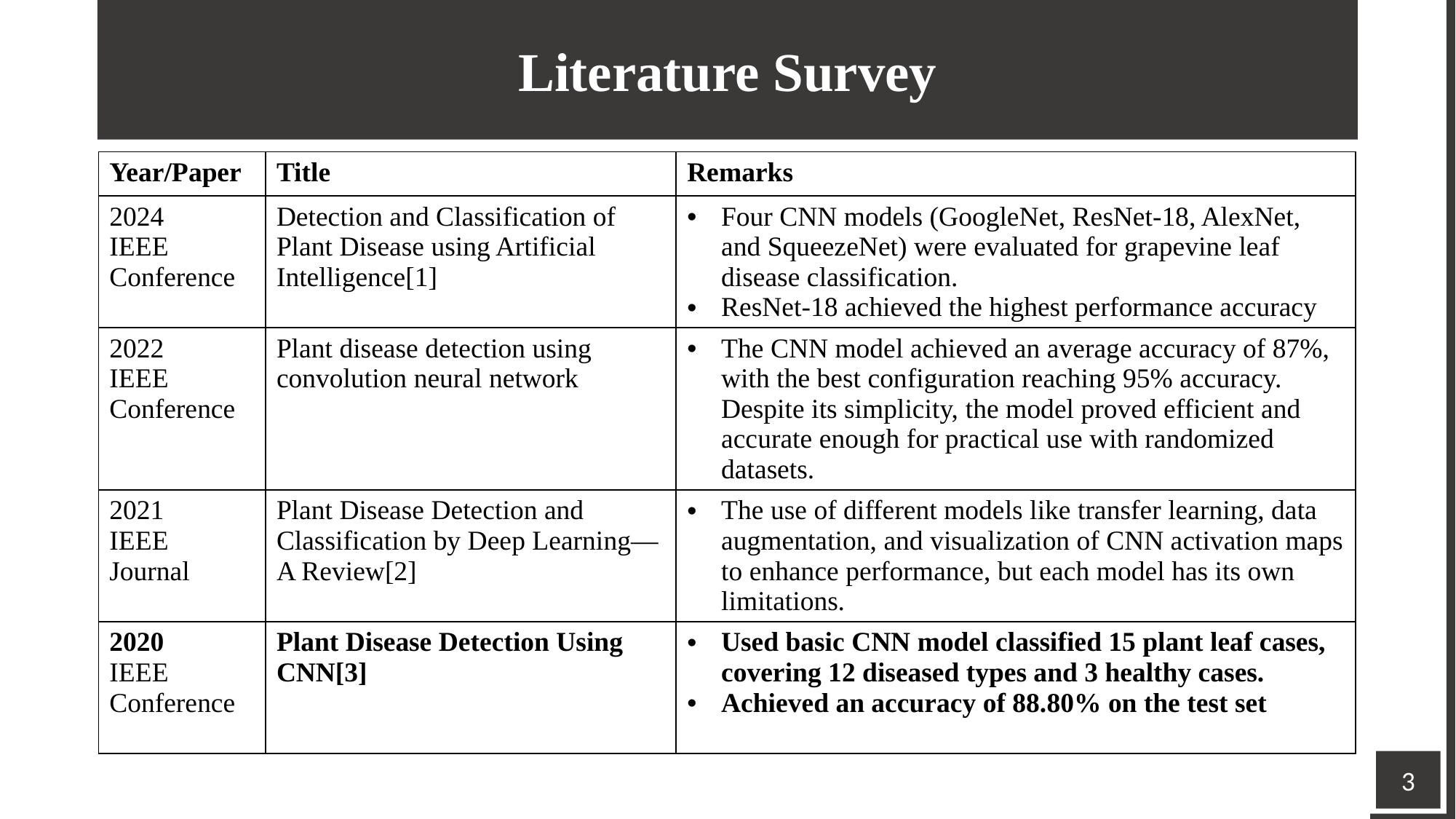

Literature Survey

| Year/Paper | Title | Remarks |
| --- | --- | --- |
| 2024 IEEE Conference | Detection and Classification of Plant Disease using Artificial Intelligence[1] | Four CNN models (GoogleNet, ResNet-18, AlexNet, and SqueezeNet) were evaluated for grapevine leaf disease classification. ResNet-18 achieved the highest performance accuracy |
| 2022 IEEE Conference | Plant disease detection using convolution neural network | The CNN model achieved an average accuracy of 87%, with the best configuration reaching 95% accuracy. Despite its simplicity, the model proved efficient and accurate enough for practical use with randomized datasets. |
| 2021 IEEE Journal | Plant Disease Detection and Classification by Deep Learning—A Review[2] | The use of different models like transfer learning, data augmentation, and visualization of CNN activation maps to enhance performance, but each model has its own limitations. |
| 2020 IEEE Conference | Plant Disease Detection Using CNN[3] | Used basic CNN model classified 15 plant leaf cases, covering 12 diseased types and 3 healthy cases. Achieved an accuracy of 88.80% on the test set |
3